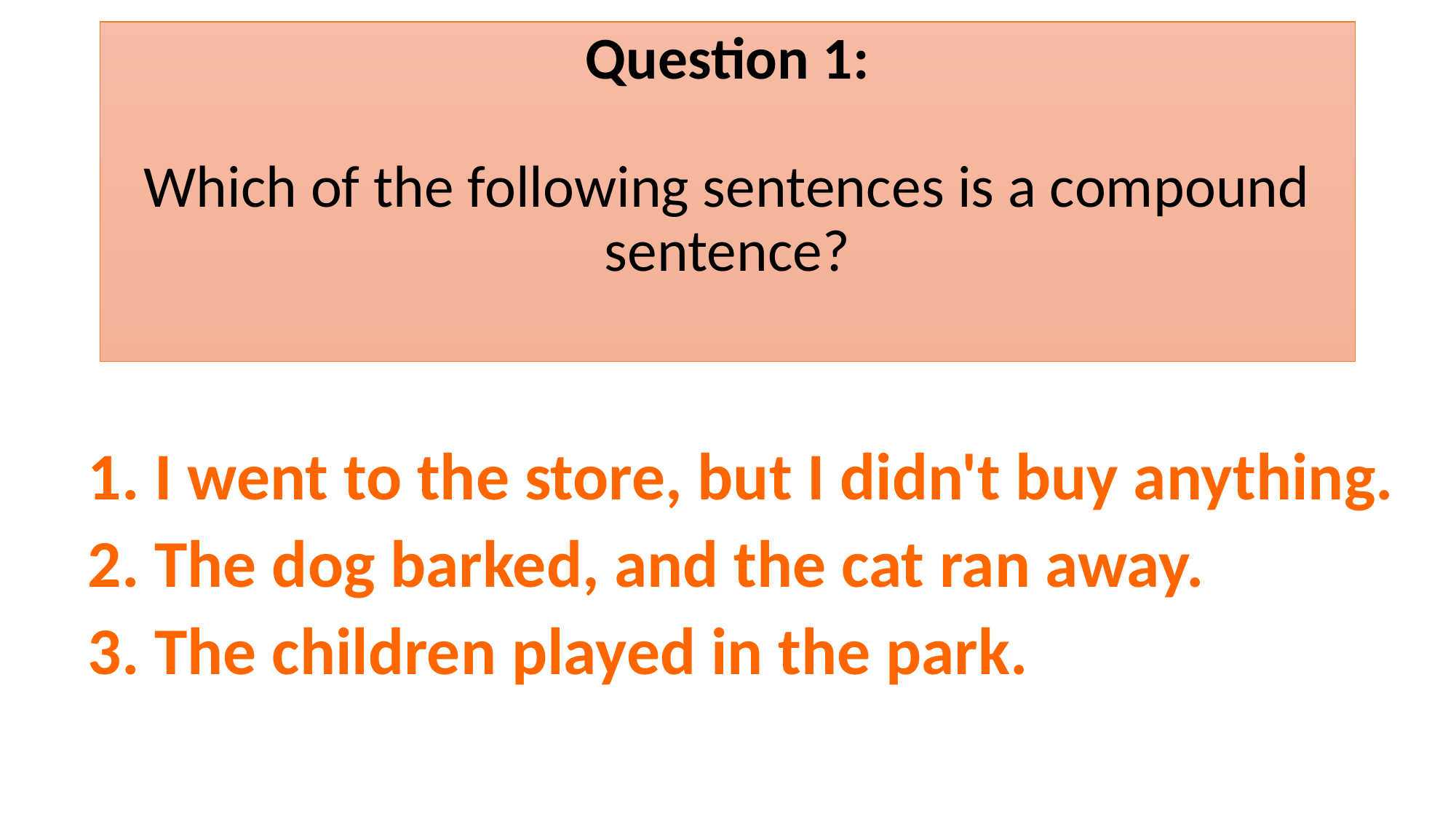

# Question 1: Which of the following sentences is a compound sentence?
1. I went to the store, but I didn't buy anything.
2. The dog barked, and the cat ran away.
3. The children played in the park.